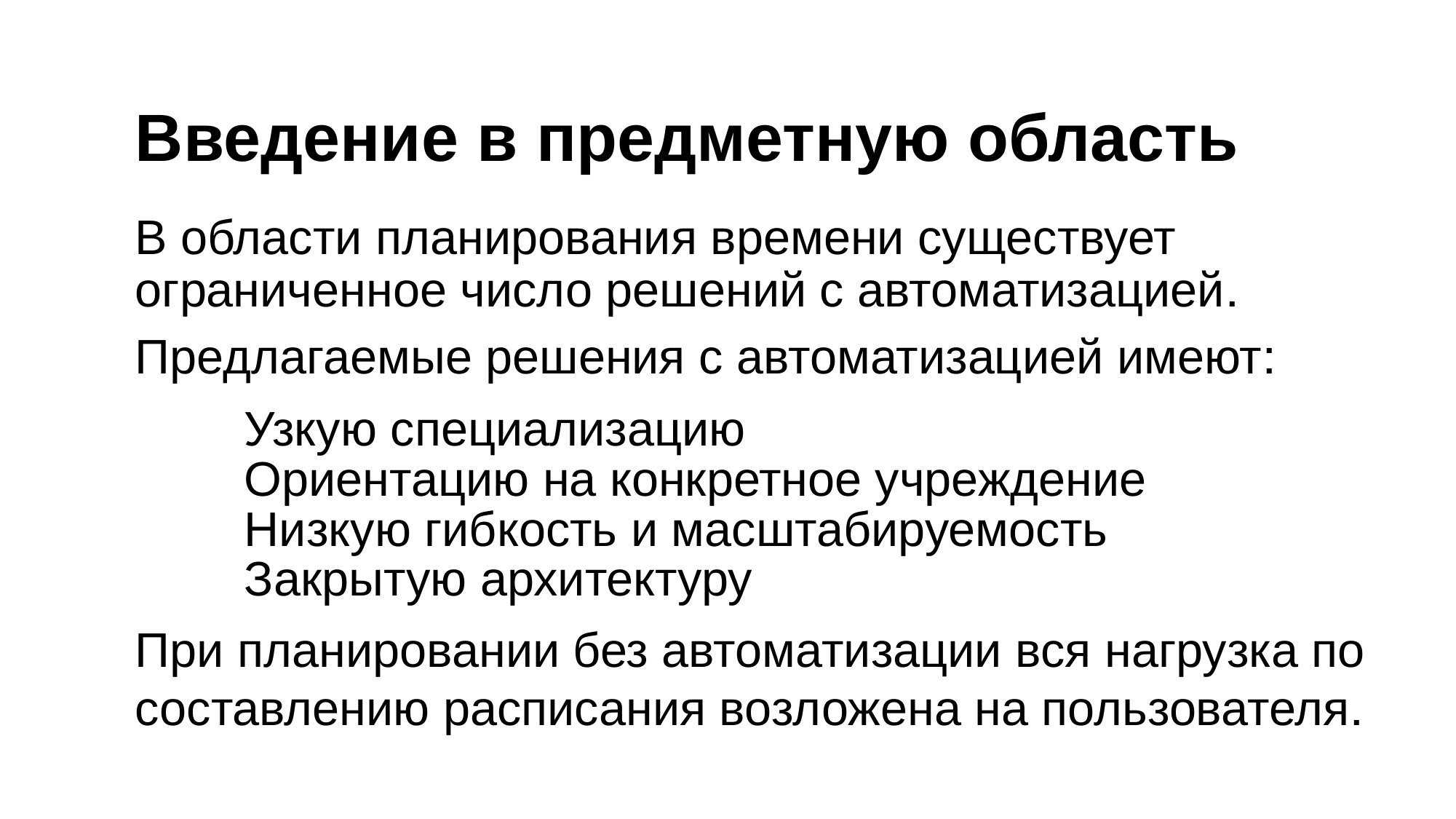

# Введение в предметную область
В области планирования времени существует ограниченное число решений с автоматизацией.
Предлагаемые решения с автоматизацией имеют:
	Узкую специализацию
	Ориентацию на конкретное учреждение
	Низкую гибкость и масштабируемость
	Закрытую архитектуру
При планировании без автоматизации вся нагрузка по составлению расписания возложена на пользователя.